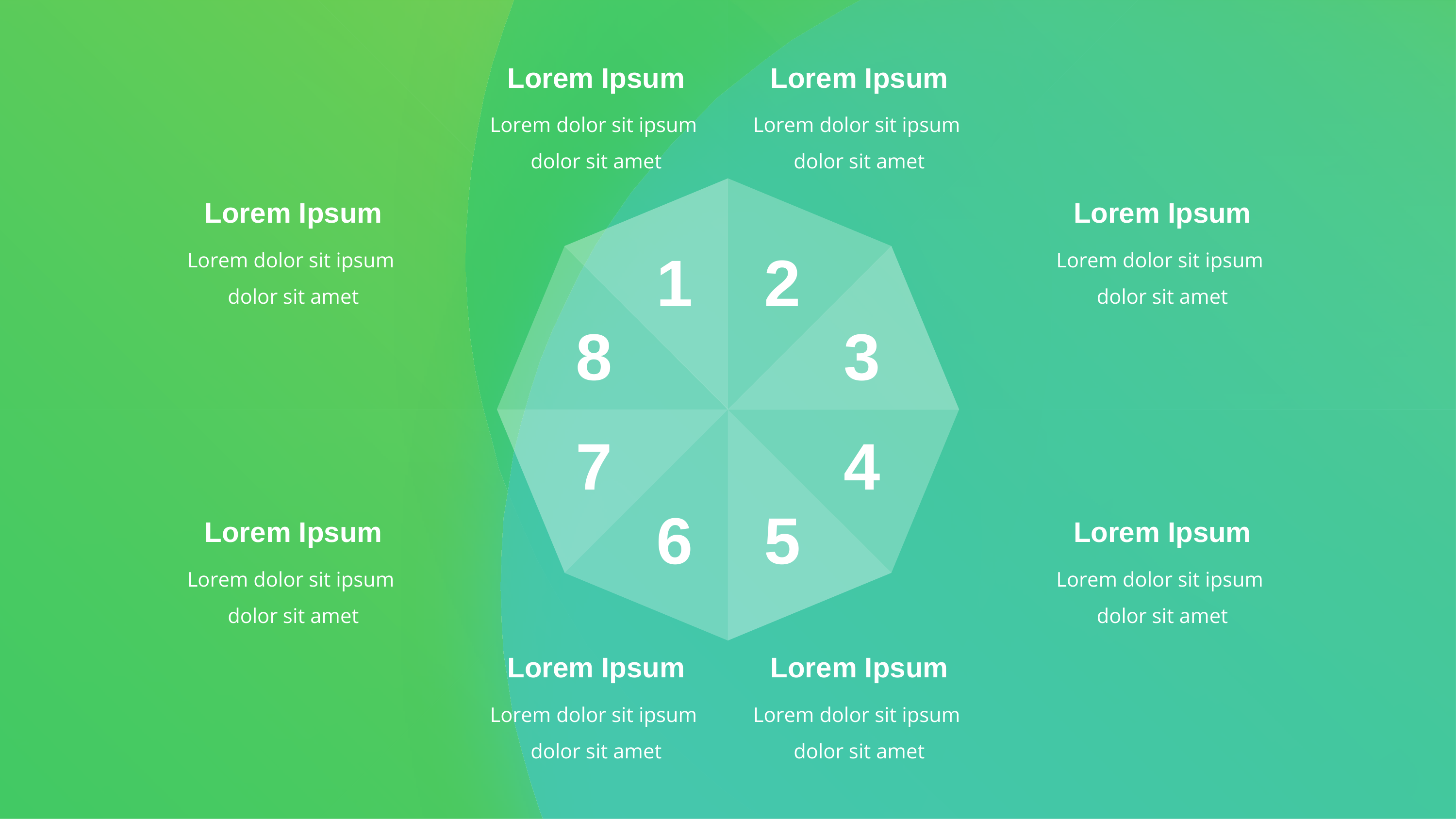

Lorem Ipsum

Lorem dolor sit ipsum
dolor sit amet
Lorem Ipsum

Lorem dolor sit ipsum
dolor sit amet

Lorem Ipsum

Lorem dolor sit ipsum
dolor sit amet
Lorem Ipsum

Lorem dolor sit ipsum
dolor sit amet
Lorem Ipsum

Lorem dolor sit ipsum
dolor sit amet
Lorem Ipsum

Lorem dolor sit ipsum
dolor sit amet
1
2

8
3

7
4
6
5
Lorem Ipsum

Lorem dolor sit ipsum
dolor sit amet
Lorem Ipsum

Lorem dolor sit ipsum
dolor sit amet